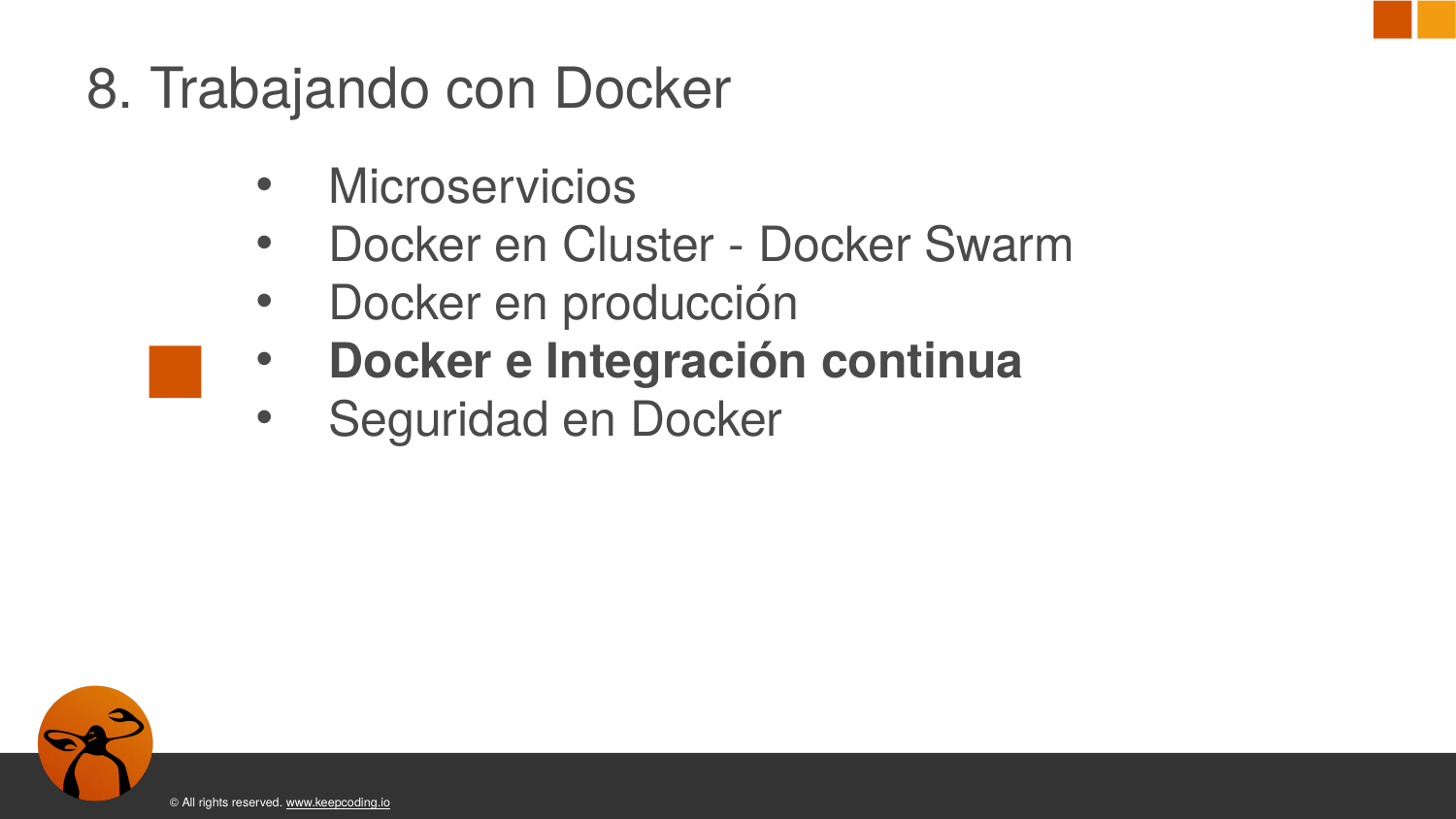

8. Trabajando con Docker

Microservicios
Docker en Cluster - Docker Swarm
Docker en producción
Docker e Integración continua
Seguridad en Docker